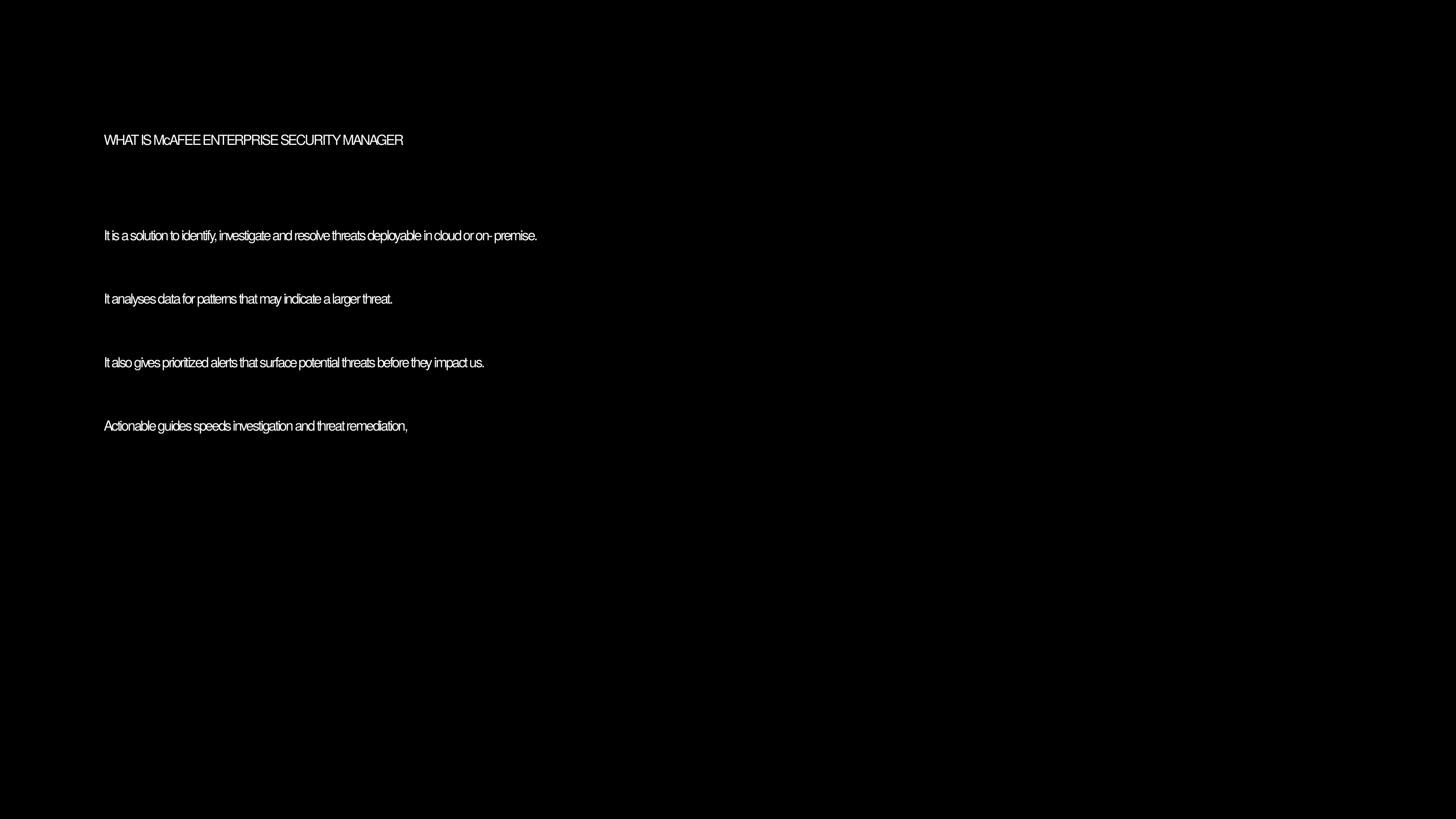

WHAT IS McAFEE ENTERPRISE SECURITY MANAGER

It is a solution to identify, investigate and resolve threats deployable in cloud or on- premise.

It analyses data for patterns that may indicate a larger threat.

It also gives prioritized alerts that surface potential threats before they impact us.

Actionable guides speeds investigation and threat remediation,